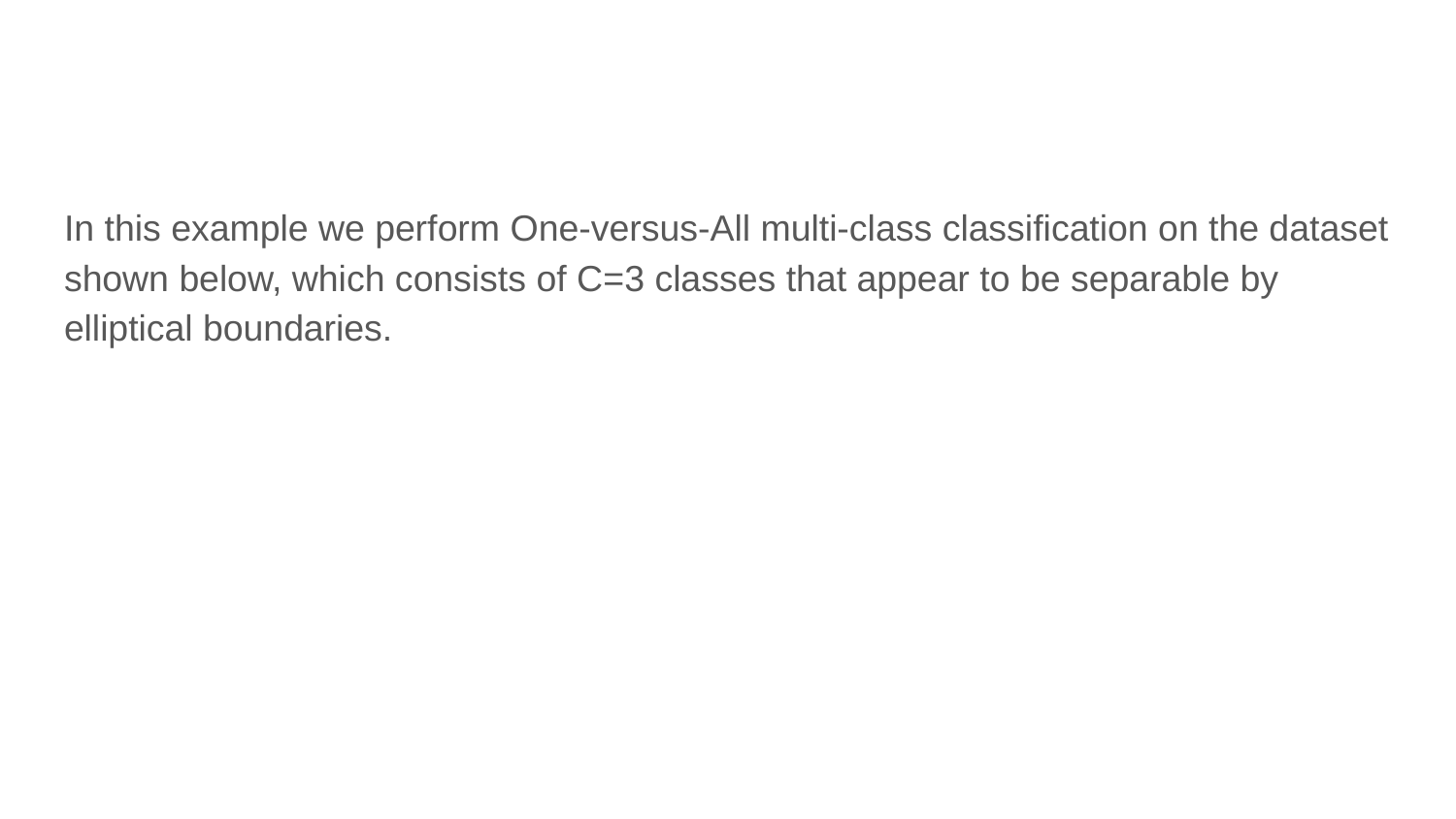

In this example we perform One-versus-All multi-class classification on the dataset shown below, which consists of C=3 classes that appear to be separable by elliptical boundaries.